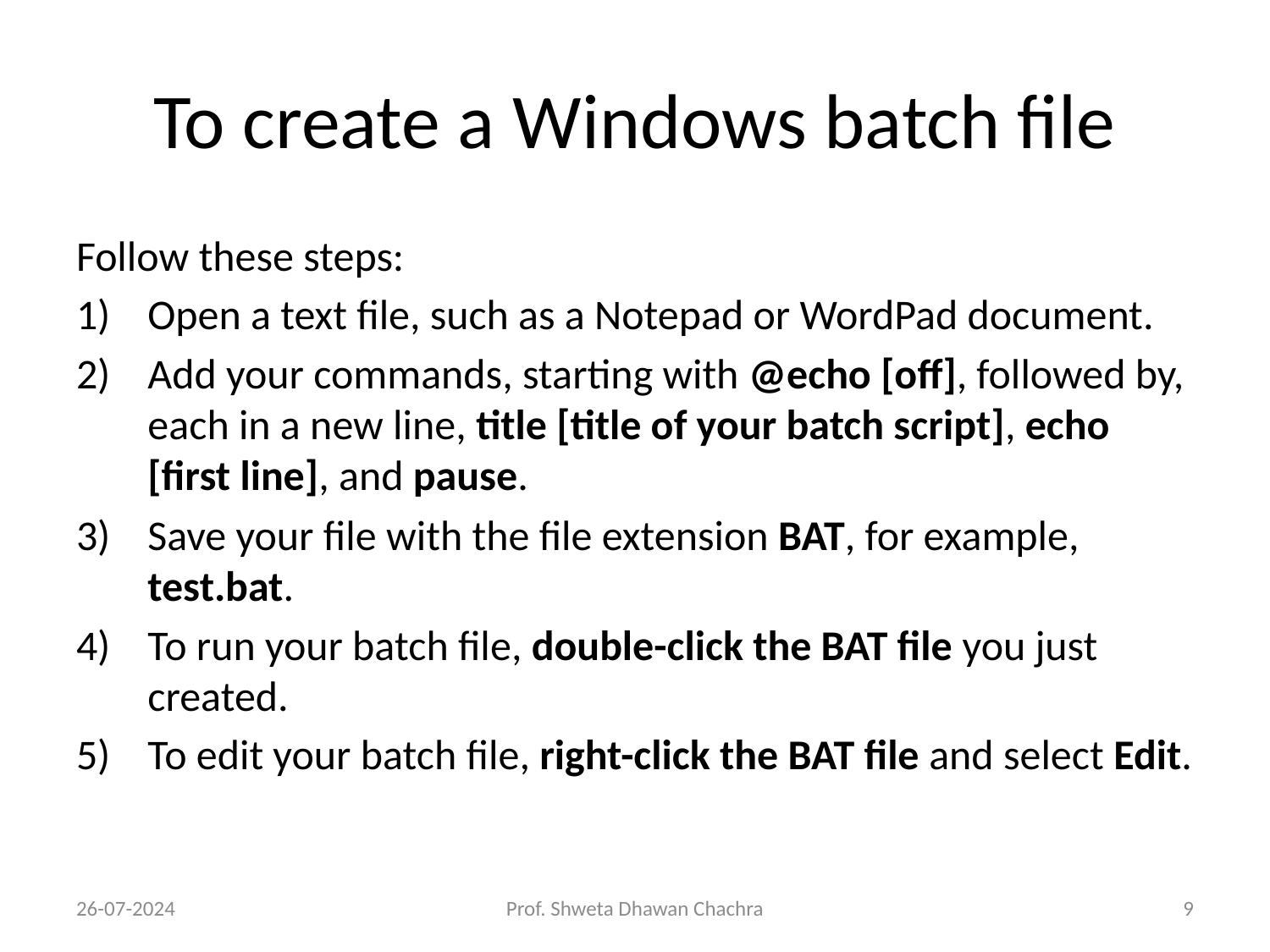

# To create a Windows batch file
Follow these steps:
Open a text file, such as a Notepad or WordPad document.
Add your commands, starting with @echo [off], followed by, each in a new line, title [title of your batch script], echo [first line], and pause.
Save your file with the file extension BAT, for example, test.bat.
To run your batch file, double-click the BAT file you just created.
To edit your batch file, right-click the BAT file and select Edit.

26-07-2024
Prof. Shweta Dhawan Chachra
9